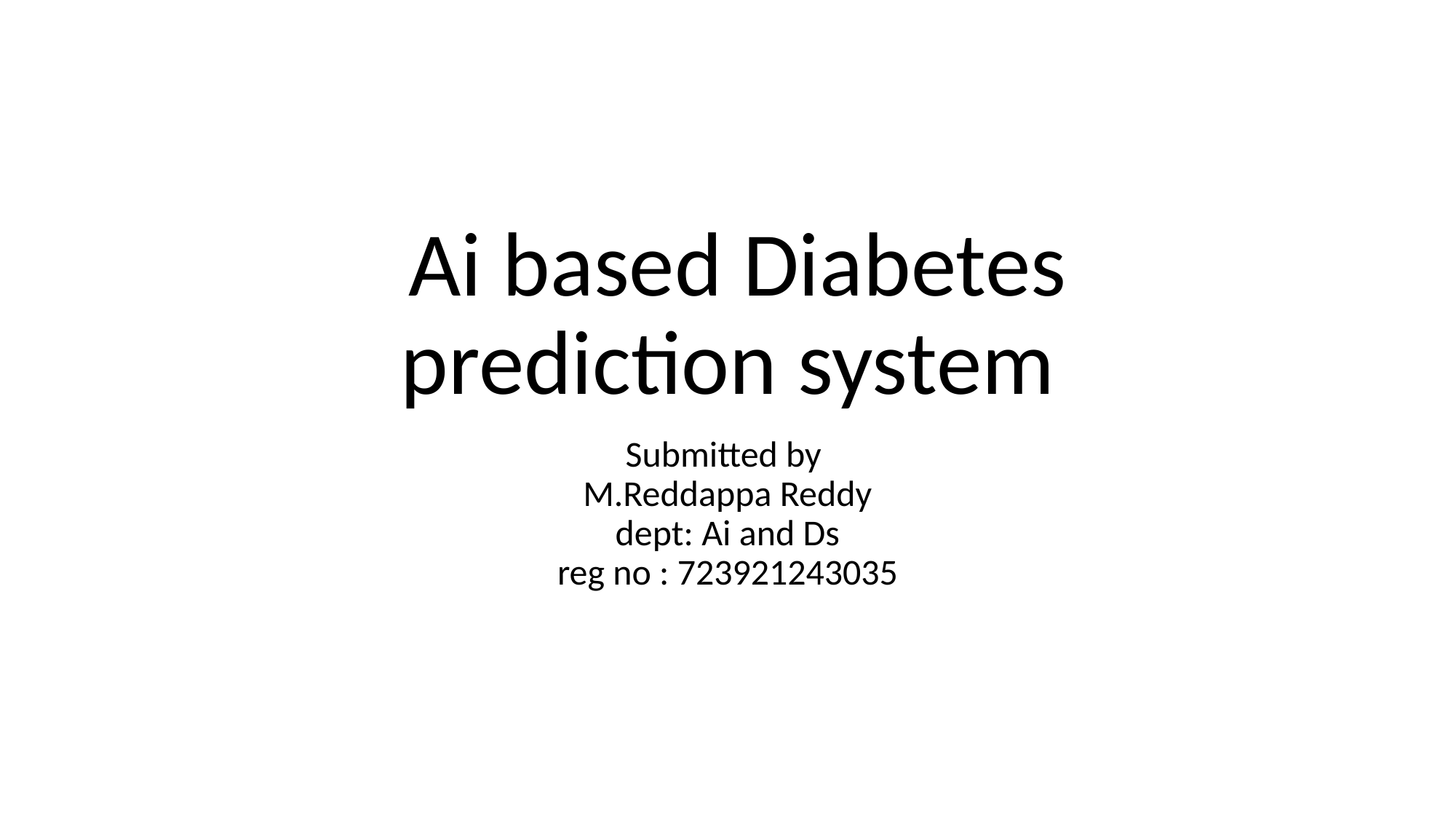

# Ai based Diabetes prediction system
Submitted by
M.Reddappa Reddy
dept: Ai and Ds
reg no : 723921243035